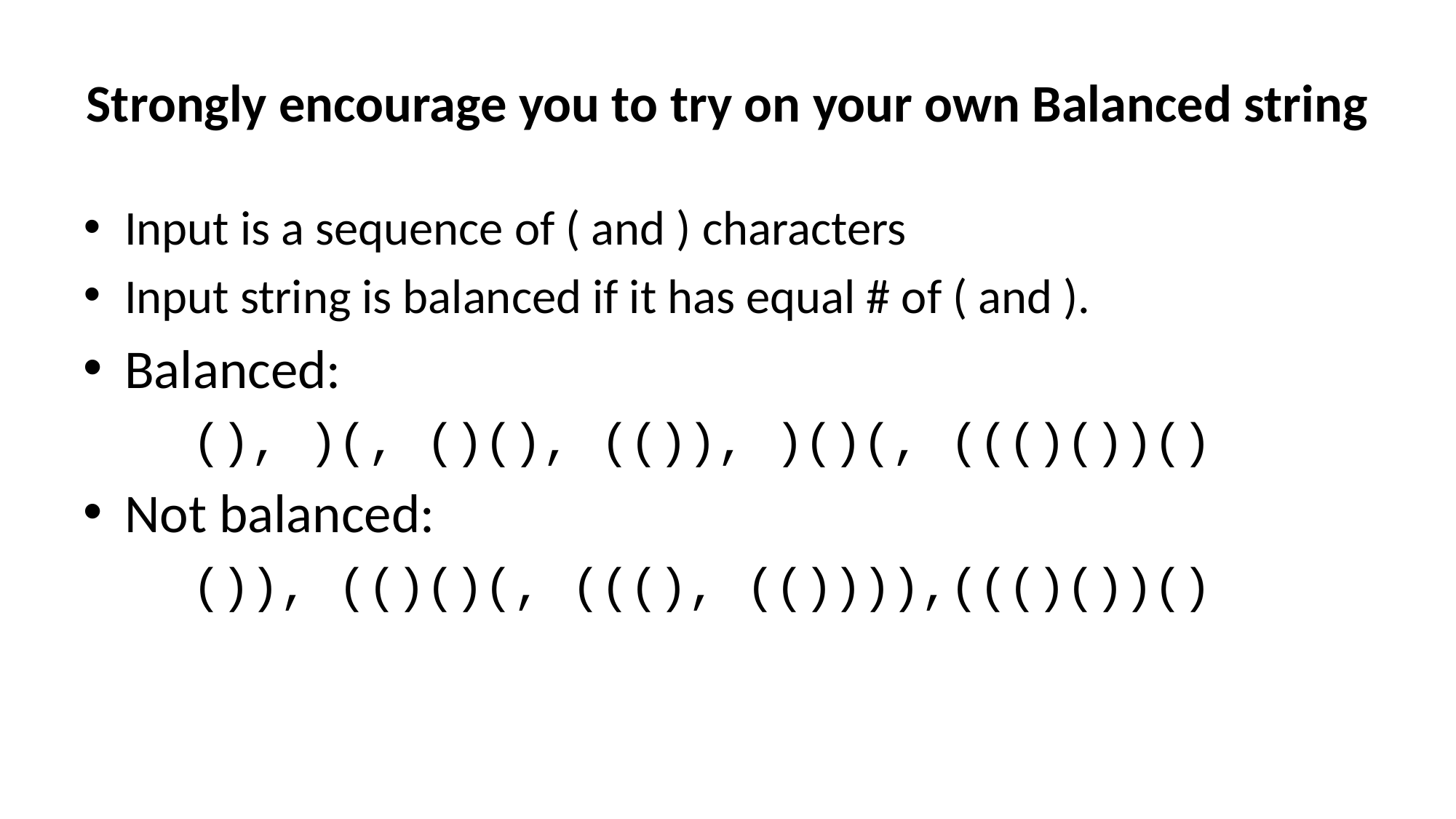

# Strongly encourage you to try on your own Balanced string
Input is a sequence of ( and ) characters
Input string is balanced if it has equal # of ( and ).
Balanced:
	(), )(, ()(), (()), )()(, ((()())()
Not balanced:
	()), (()()(, (((), (()))),((()())()